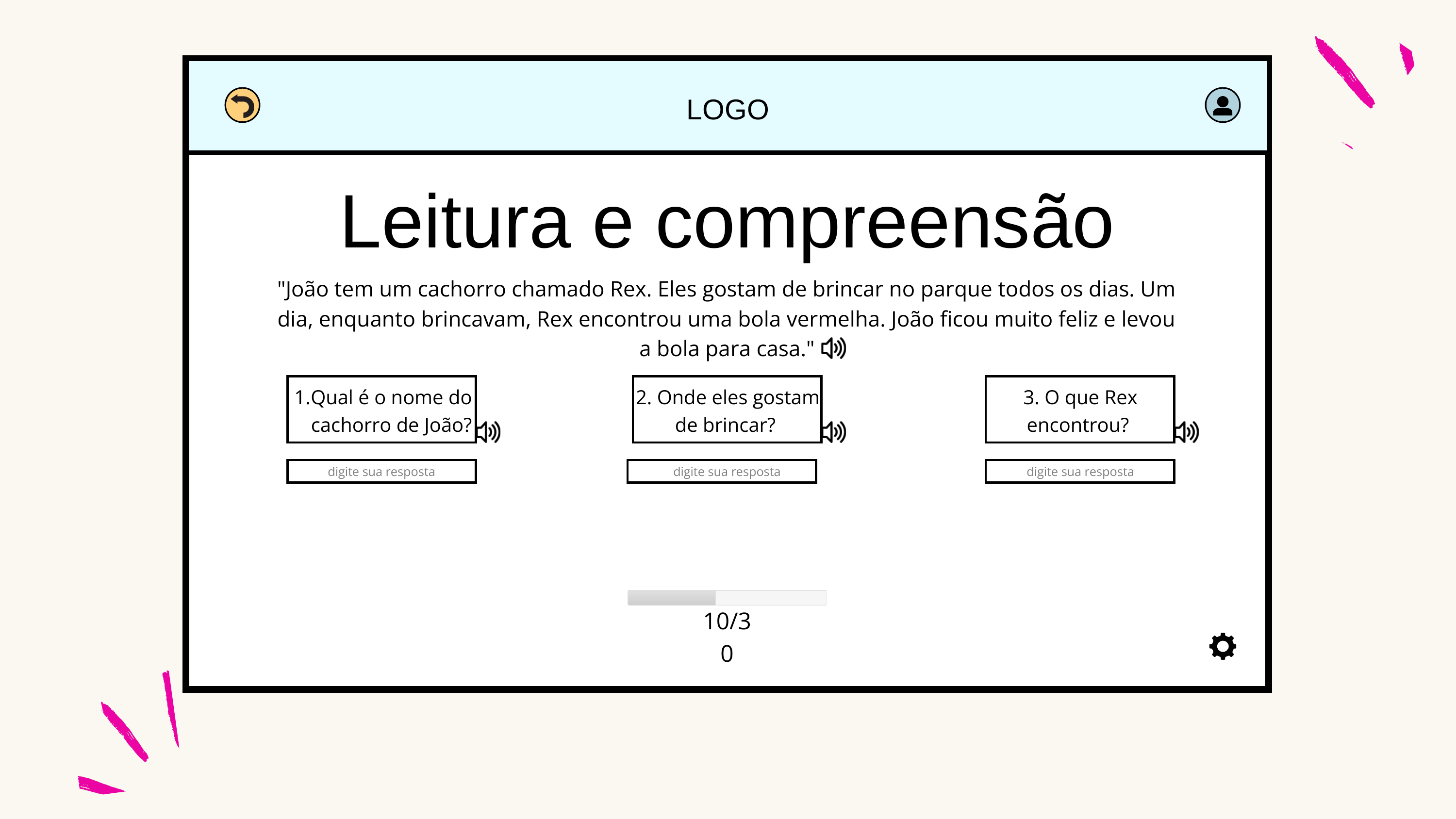

LOGO

Leitura e compreensão
"João tem um cachorro chamado Rex. Eles gostam de brincar no parque todos os dias. Um dia, enquanto brincavam, Rex encontrou uma bola vermelha. João ficou muito feliz e levou a bola para casa."

Qual é o nome do cachorro de João?
2. Onde eles gostam de brincar?
3. O que Rex encontrou?

digite sua resposta
digite sua resposta
digite sua resposta

10/30